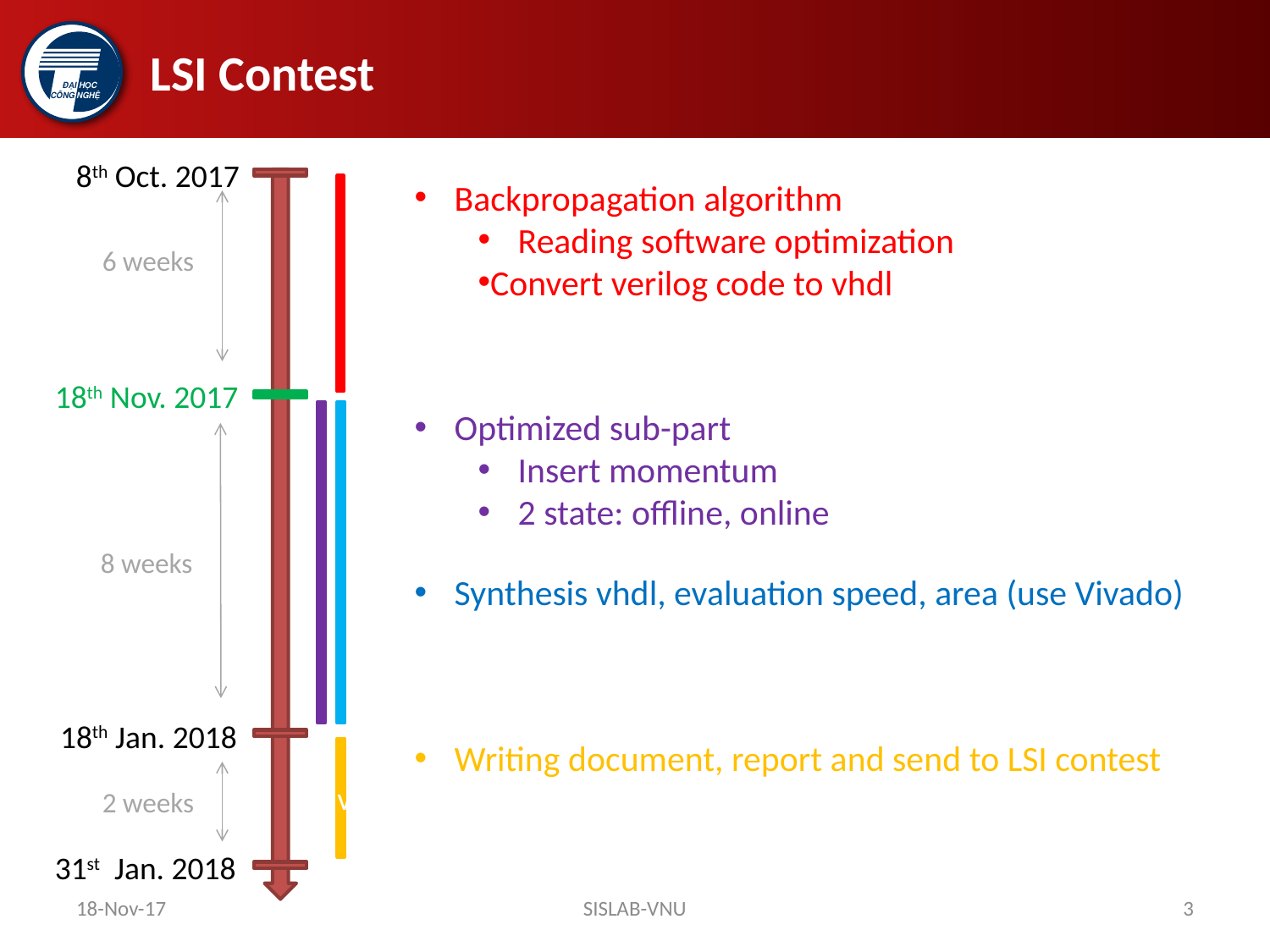

# LSI Contest
8th Oct. 2017

Backpropagation algorithm
Reading software optimization
Convert verilog code to vhdl

6 weeks
18th Nov. 2017

Optimized sub-part
Insert momentum
2 state: offline, online

8 weeks
Synthesis vhdl, evaluation speed, area (use Vivado)

18th Jan. 2018

Writing document, report and send to LSI contest
v
2 weeks
31st  Jan. 2018

18-Nov-17
SISLAB-VNU
3